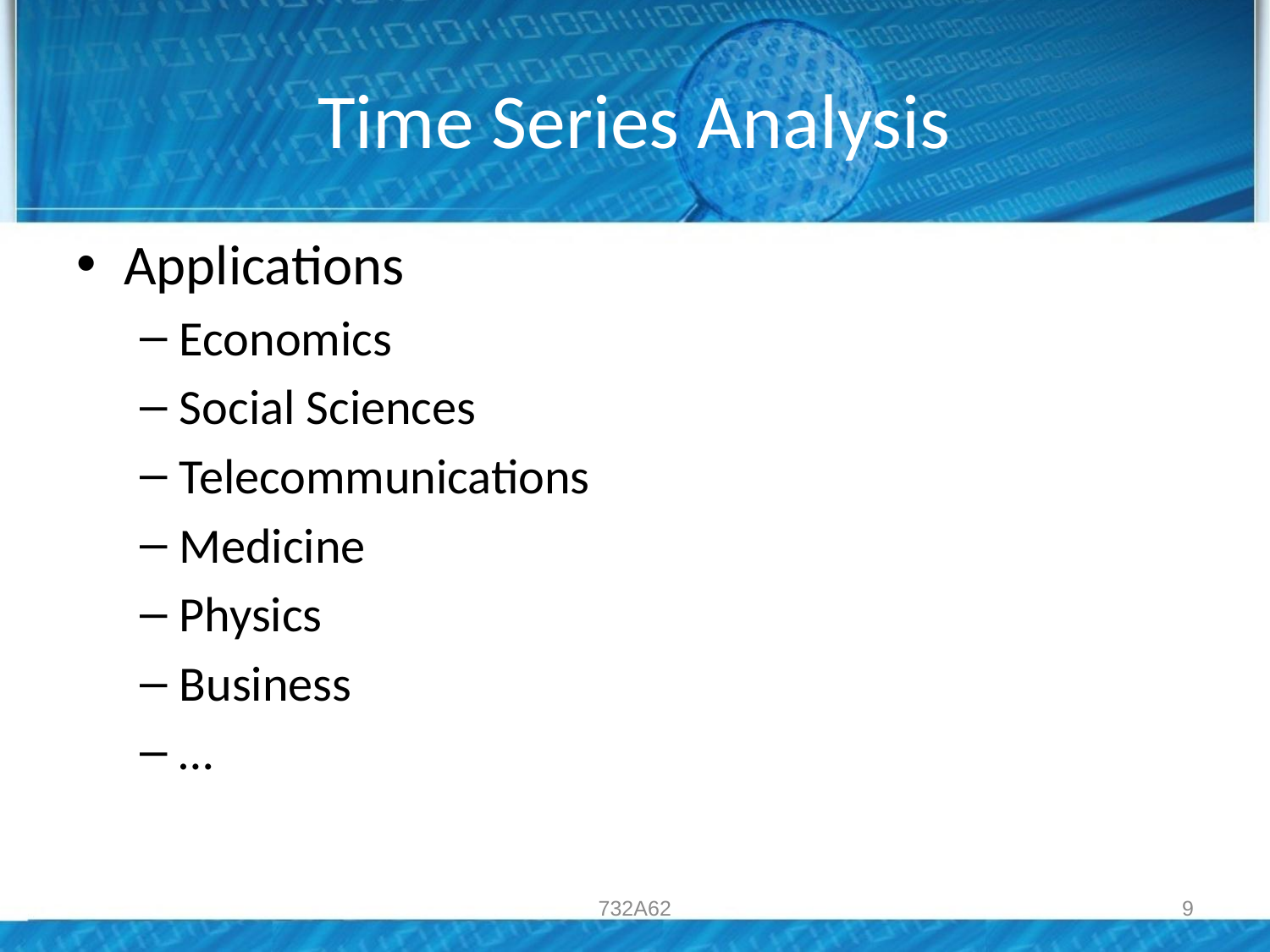

# Time Series Analysis
Applications
Economics
Social Sciences
Telecommunications
Medicine
Physics
Business
…
732A62
9